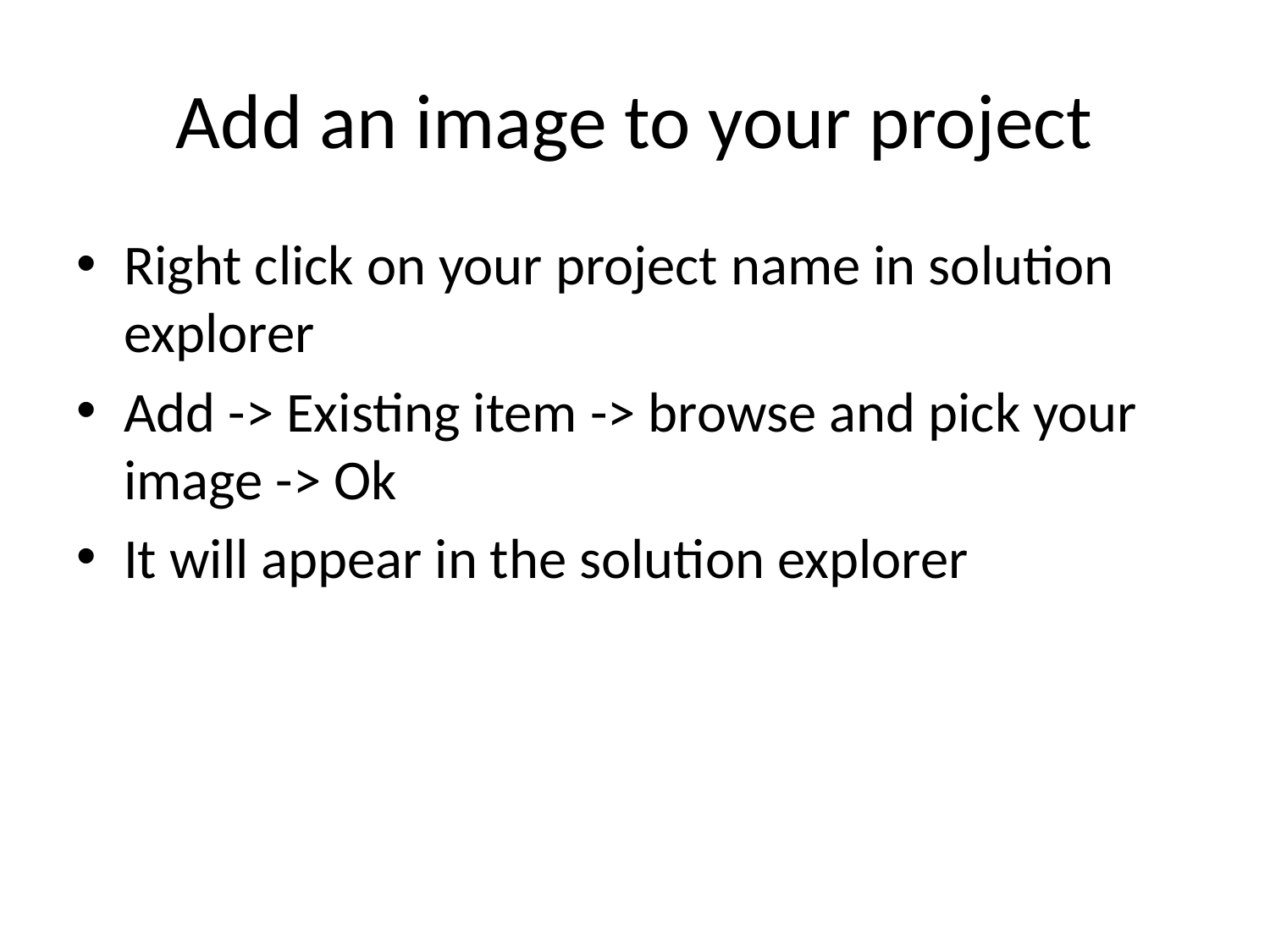

# Add an image to your project
Right click on your project name in solution explorer
Add -> Existing item -> browse and pick your image -> Ok
It will appear in the solution explorer